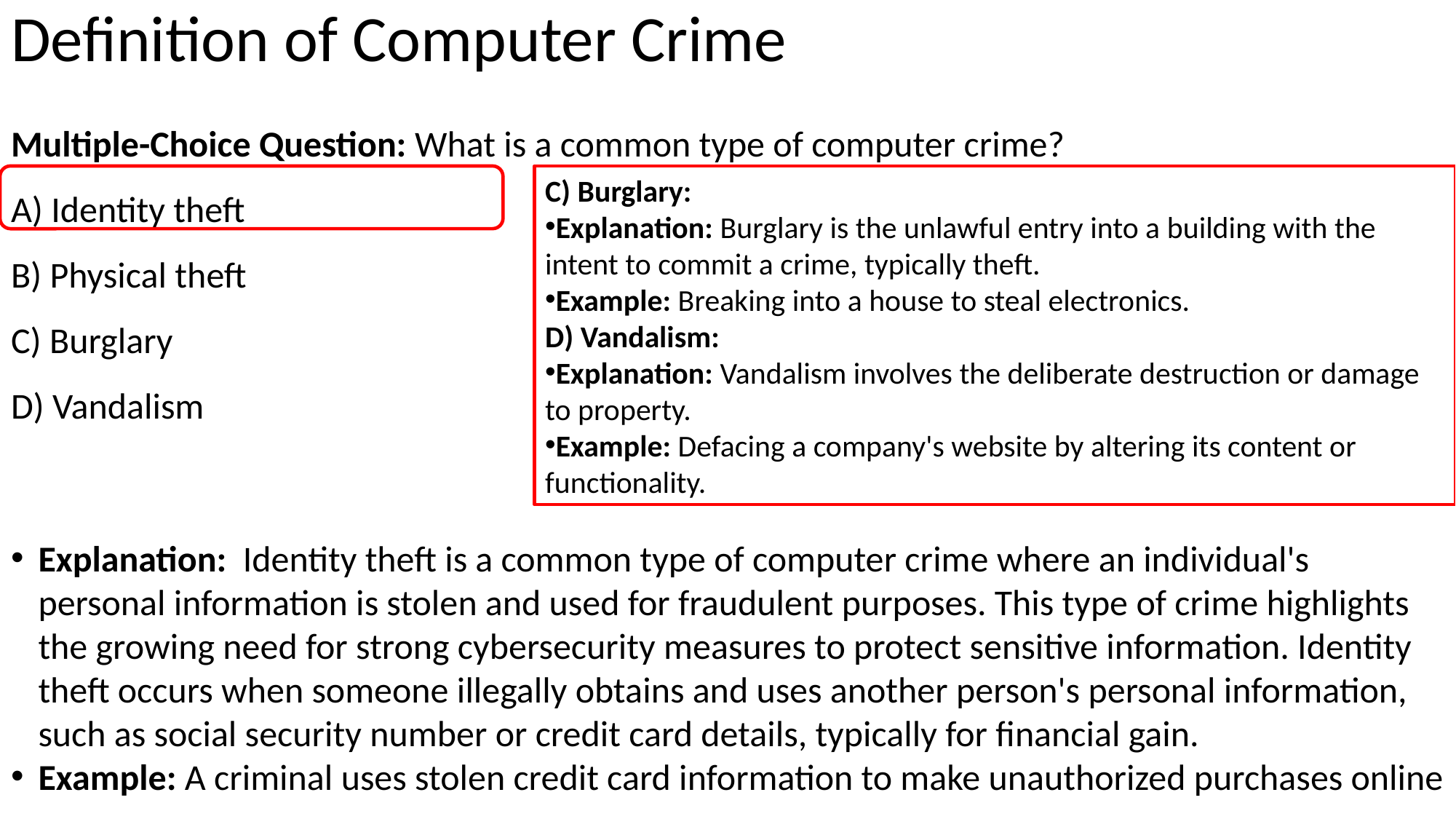

# Definition of Computer Crime
Multiple-Choice Question: What is a common type of computer crime?
A) Identity theft
B) Physical theft
C) Burglary
D) Vandalism

Explanation:  Identity theft is a common type of computer crime where an individual's personal information is stolen and used for fraudulent purposes. This type of crime highlights the growing need for strong cybersecurity measures to protect sensitive information. Identity theft occurs when someone illegally obtains and uses another person's personal information, such as social security number or credit card details, typically for financial gain.
Example: A criminal uses stolen credit card information to make unauthorized purchases online

C) Burglary:
Explanation: Burglary is the unlawful entry into a building with the intent to commit a crime, typically theft.
Example: Breaking into a house to steal electronics.
D) Vandalism:
Explanation: Vandalism involves the deliberate destruction or damage to property.
Example: Defacing a company's website by altering its content or functionality.